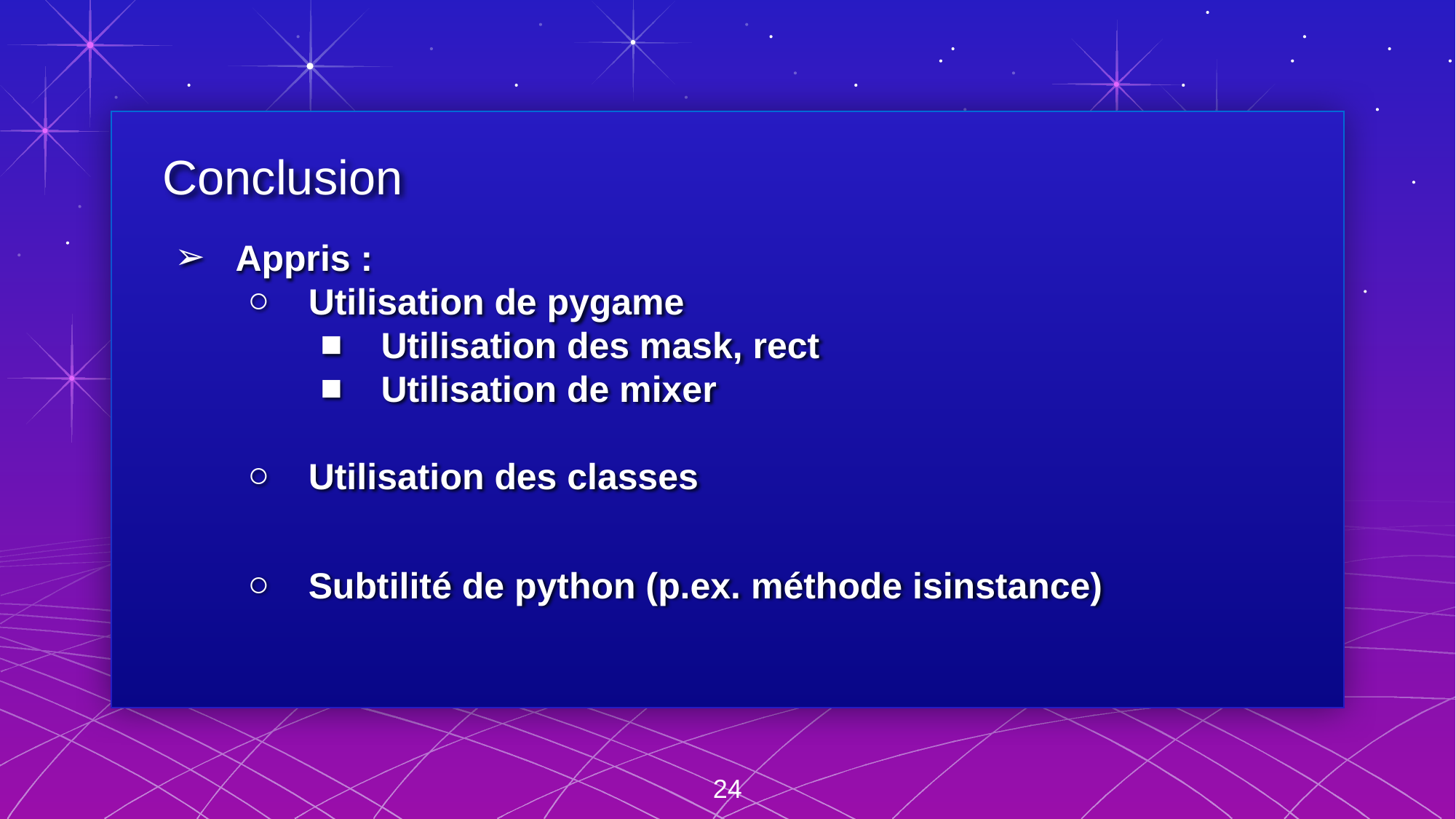

# Conclusion
Appris :
Utilisation de pygame
Utilisation des mask, rect
Utilisation de mixer

Utilisation des classes

Subtilité de python (p.ex. méthode isinstance)

24